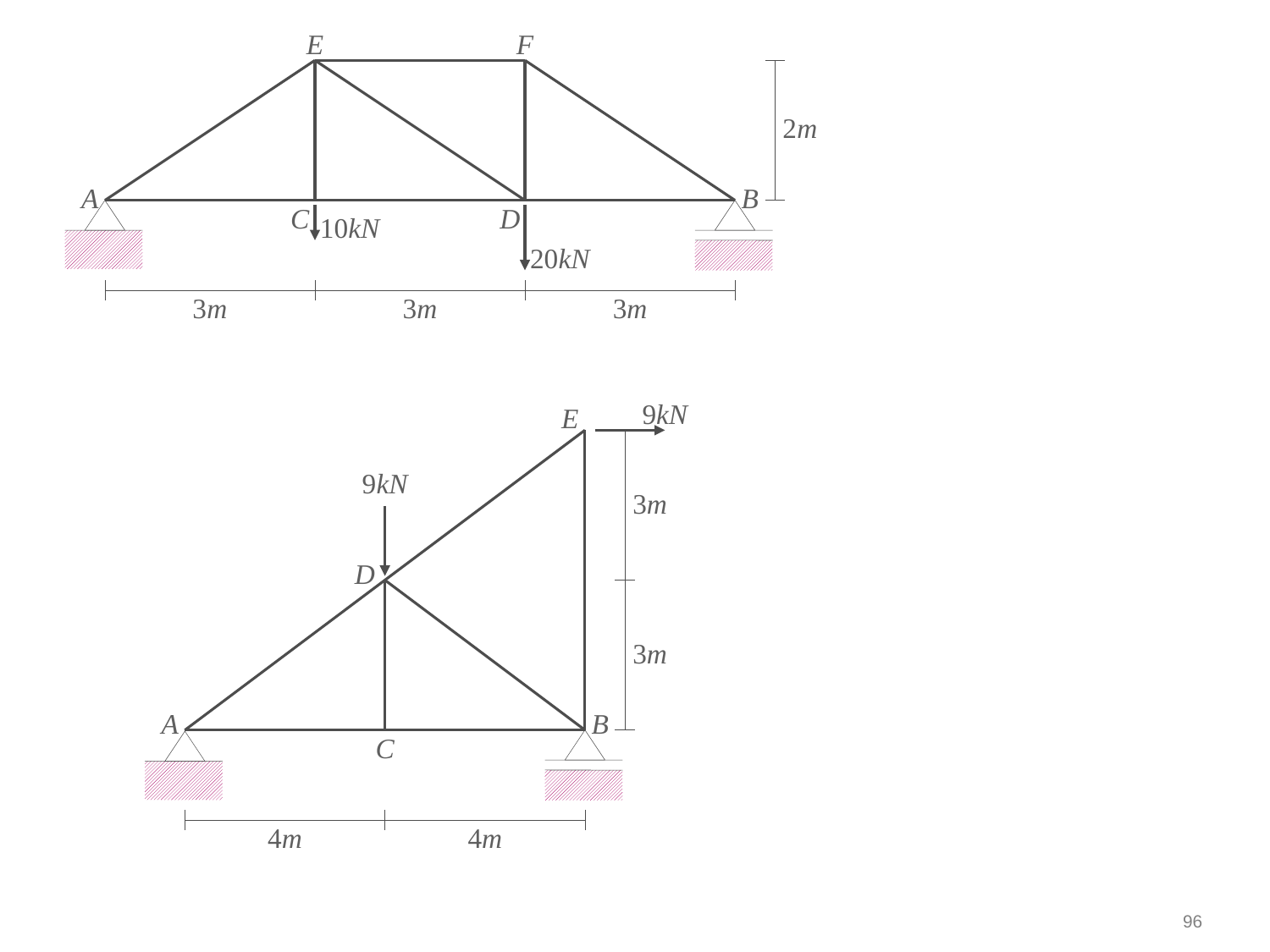

E
F
2m
A
B

C
D

10kN
20kN
3m
3m
3m
9kN
E
9kN
3m
D
3m
A
B
C

4m
4m